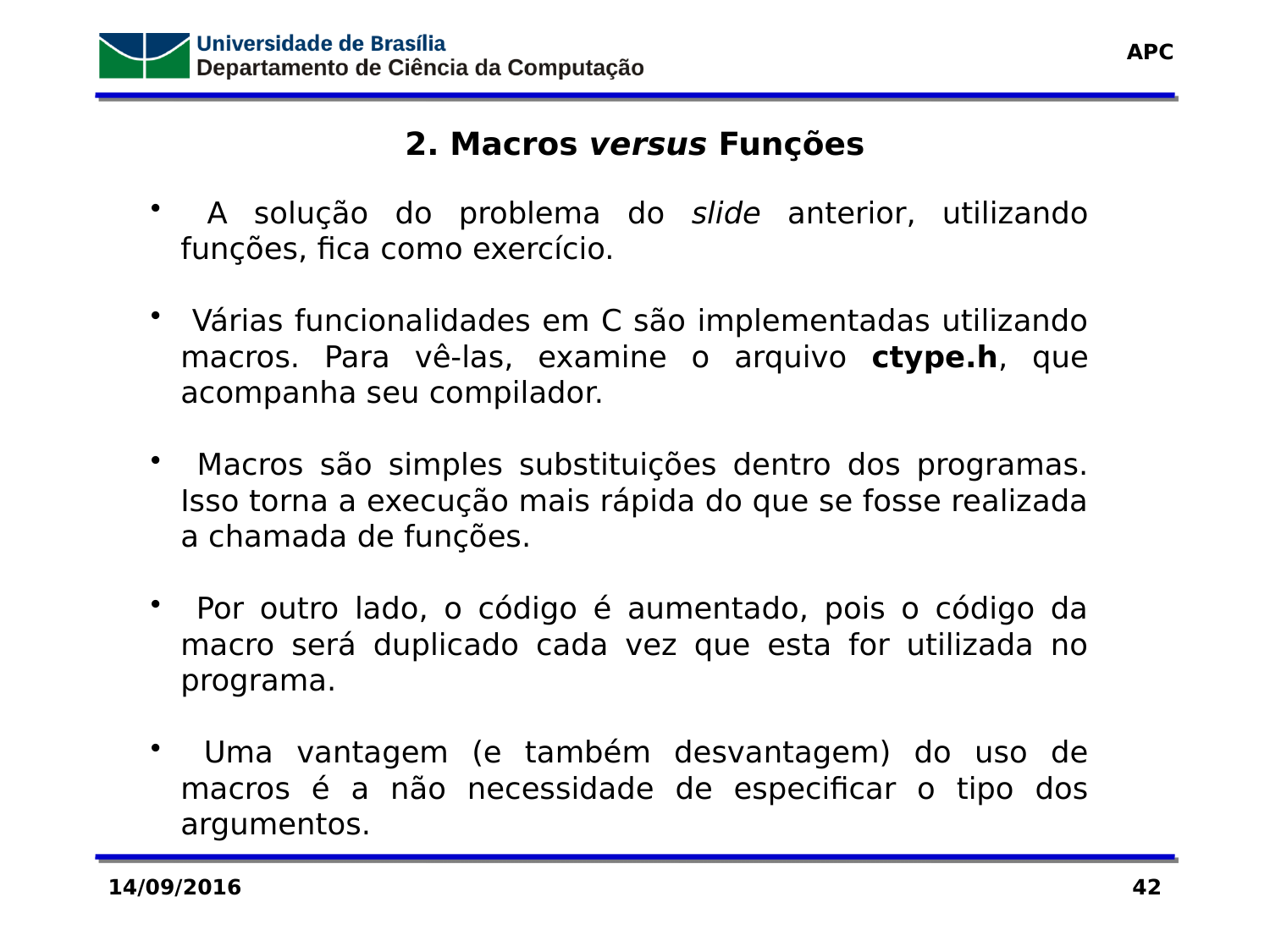

2. Macros versus Funções
 A solução do problema do slide anterior, utilizando funções, fica como exercício.

 Várias funcionalidades em C são implementadas utilizando macros. Para vê-las, examine o arquivo ctype.h, que acompanha seu compilador.

 Macros são simples substituições dentro dos programas. Isso torna a execução mais rápida do que se fosse realizada a chamada de funções.

 Por outro lado, o código é aumentado, pois o código da macro será duplicado cada vez que esta for utilizada no programa.

 Uma vantagem (e também desvantagem) do uso de macros é a não necessidade de especificar o tipo dos argumentos.
14/09/2016
42